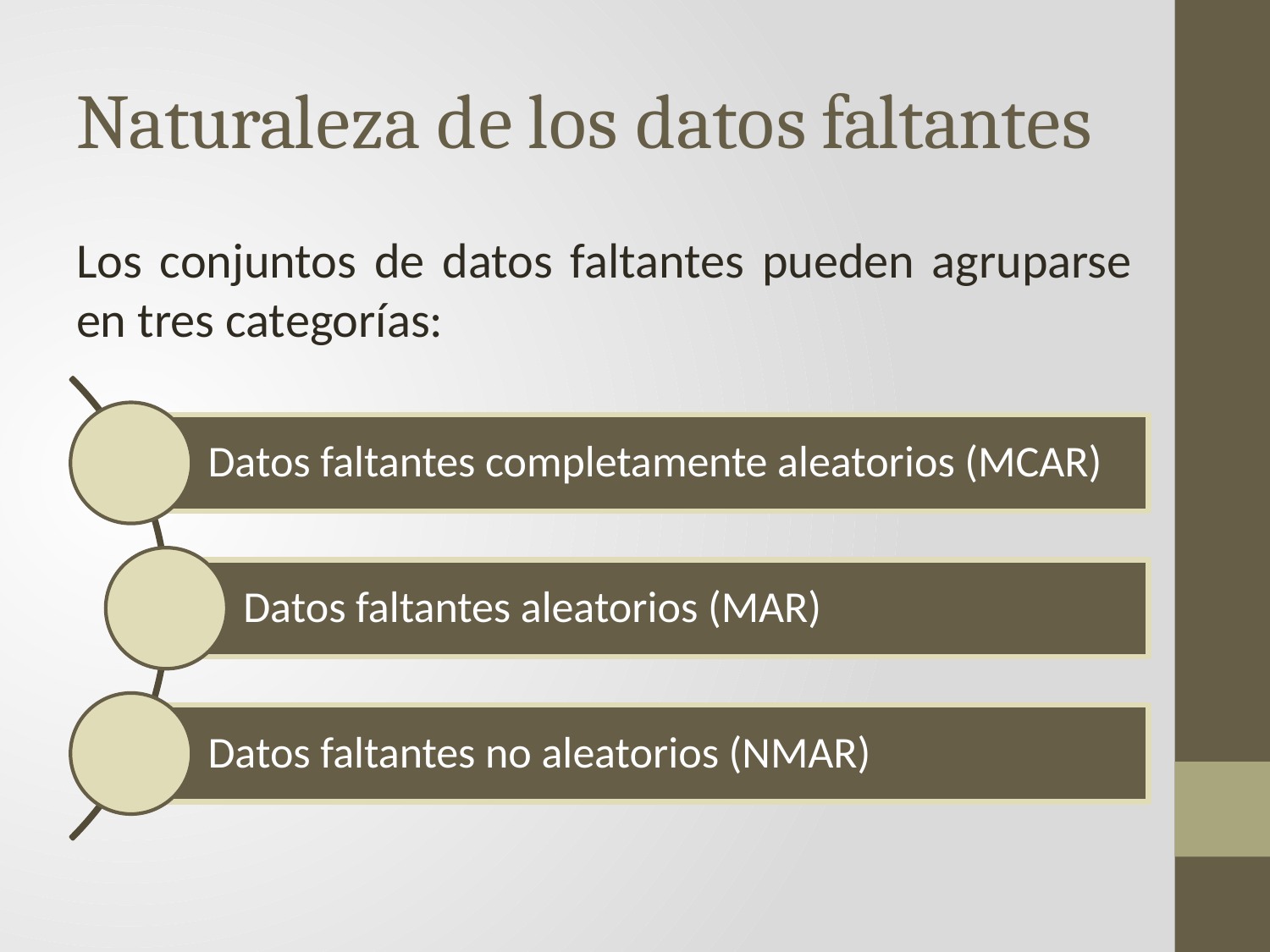

# Naturaleza de los datos faltantes
Los conjuntos de datos faltantes pueden agruparse en tres categorías:

Datos faltantes completamente aleatorios (MCAR)
Datos faltantes aleatorios (MAR)
Datos faltantes no aleatorios (NMAR)